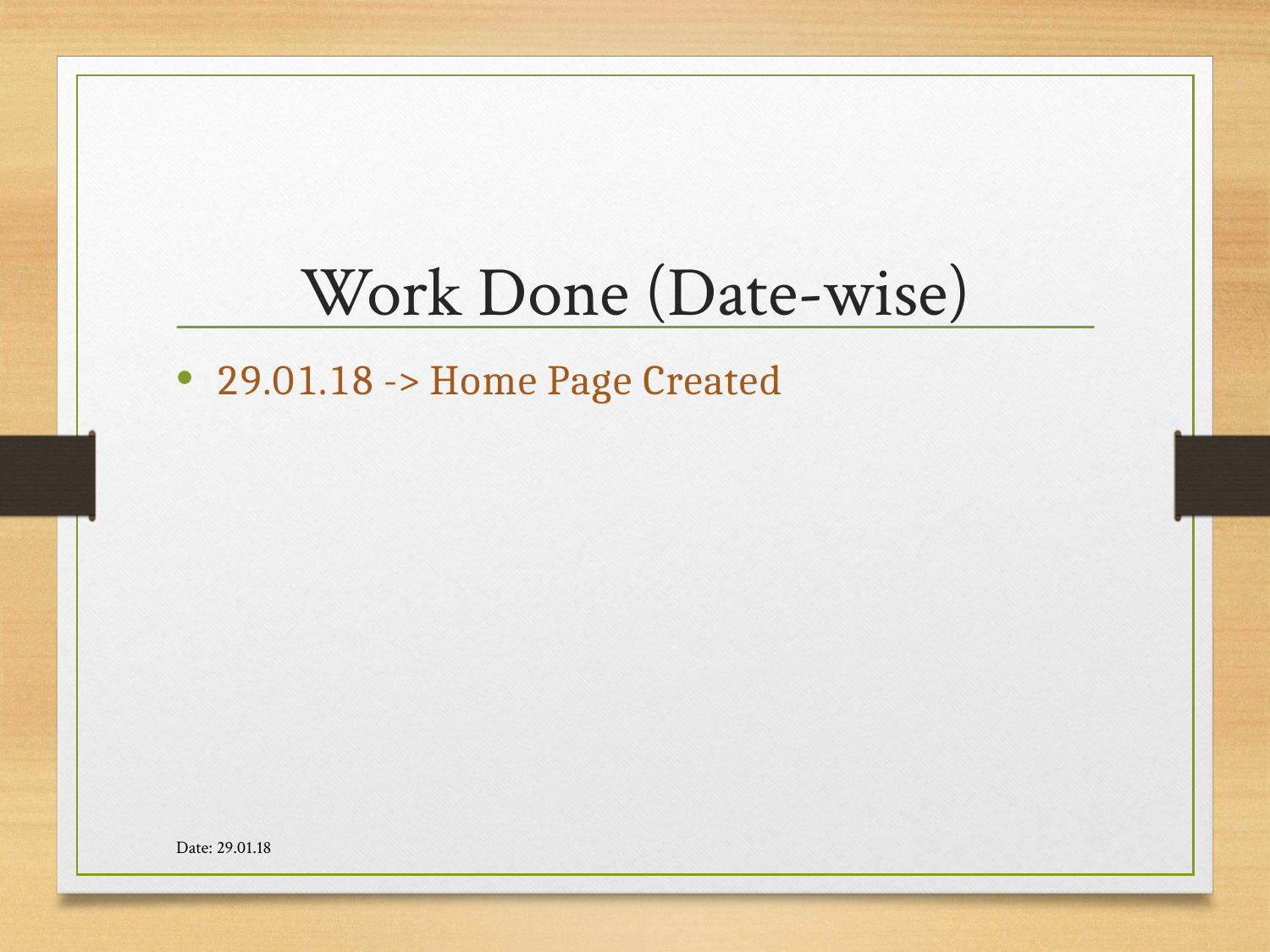

# Work Done (Date-wise)
29.01.18 -> Home Page Created

Date: 29.01.18